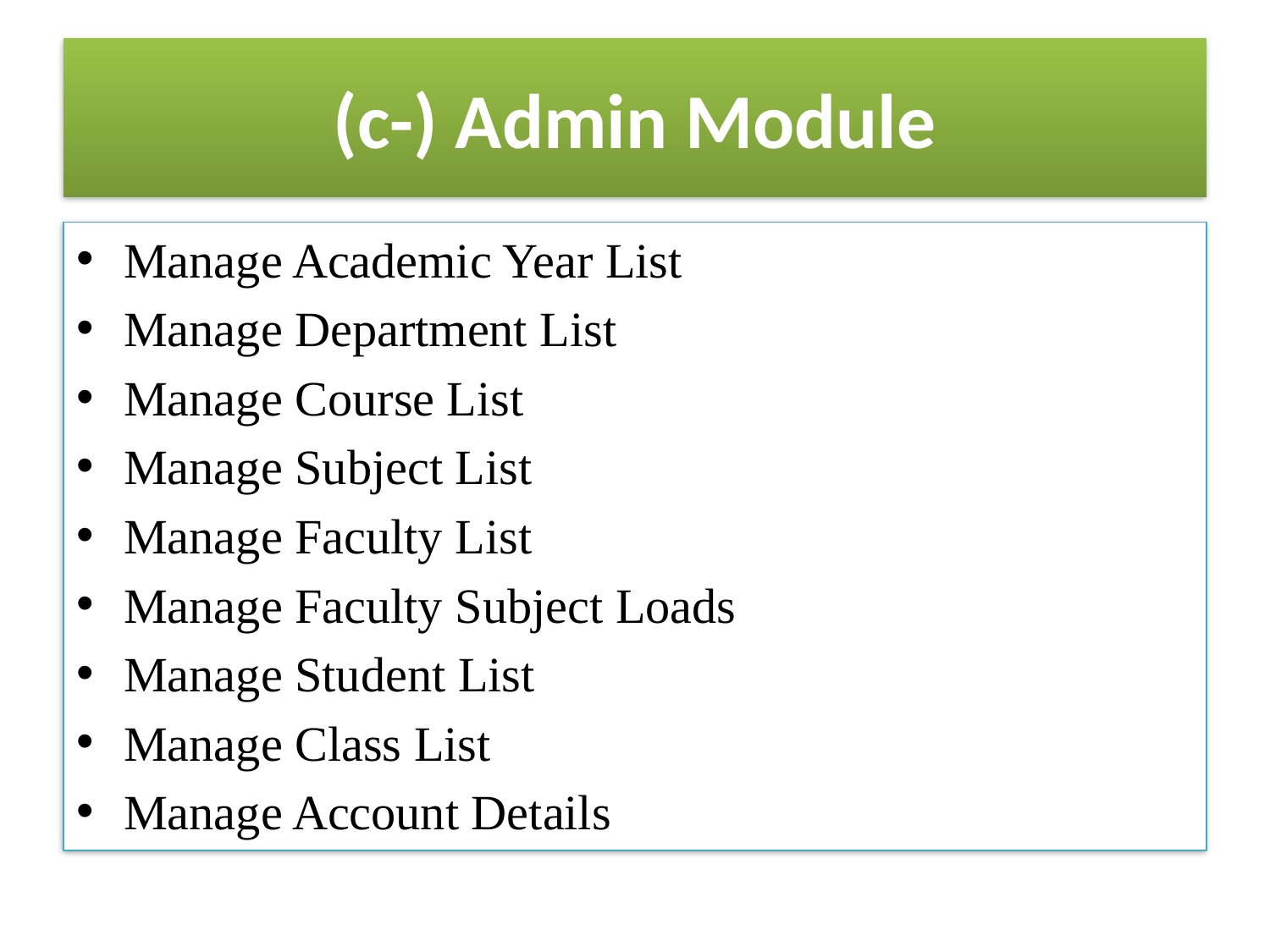

# (c-) Admin Module
Manage Academic Year List
Manage Department List
Manage Course List
Manage Subject List
Manage Faculty List
Manage Faculty Subject Loads
Manage Student List
Manage Class List
Manage Account Details